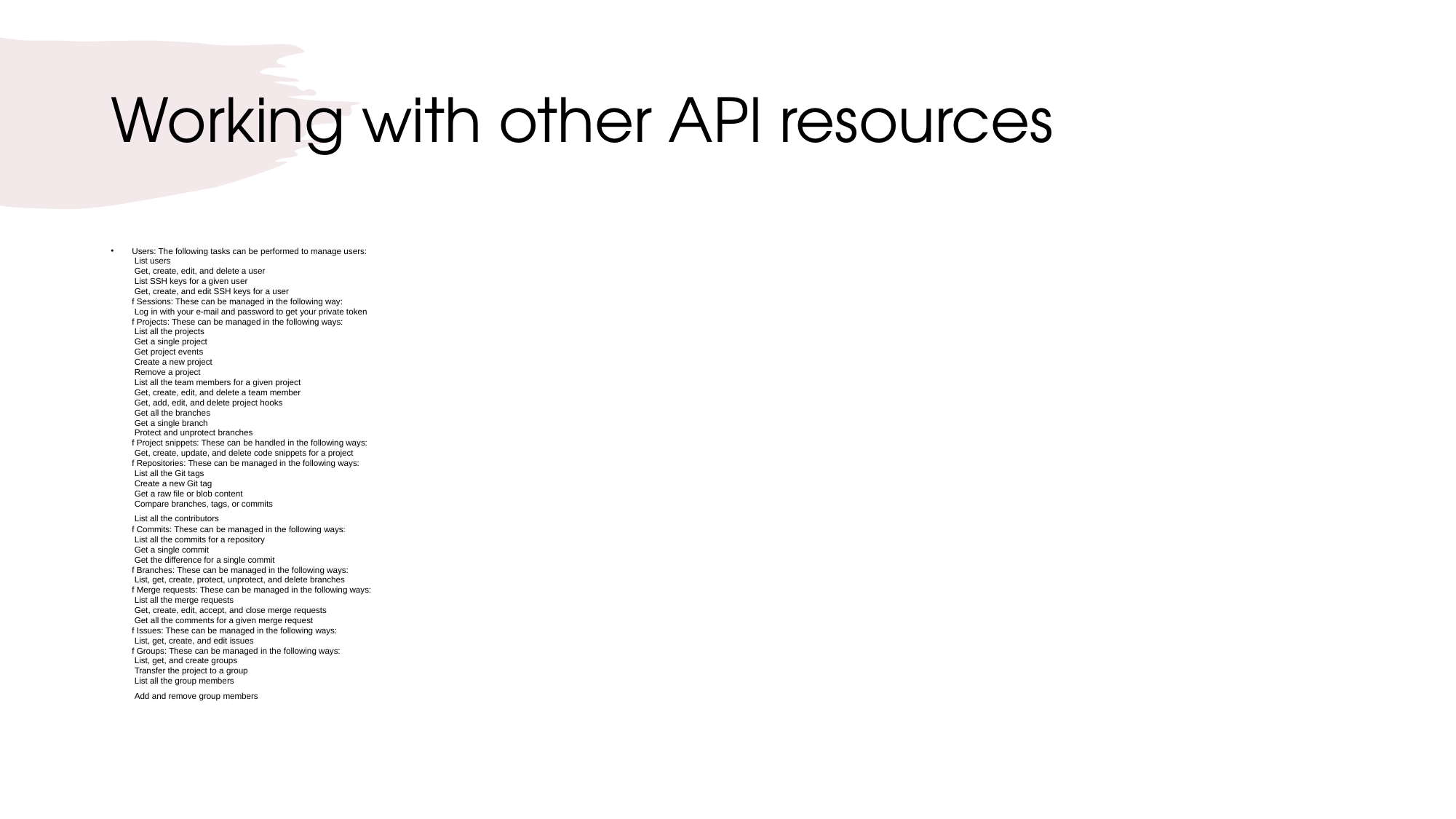

# Working with other API resources
Users: The following tasks can be performed to manage users:
 List users
 Get, create, edit, and delete a user
 List SSH keys for a given user
 Get, create, and edit SSH keys for a user
f Sessions: These can be managed in the following way:
 Log in with your e-mail and password to get your private token
f Projects: These can be managed in the following ways:
 List all the projects
 Get a single project
 Get project events
 Create a new project
 Remove a project
 List all the team members for a given project
 Get, create, edit, and delete a team member
 Get, add, edit, and delete project hooks
 Get all the branches
 Get a single branch
 Protect and unprotect branches
f Project snippets: These can be handled in the following ways:
 Get, create, update, and delete code snippets for a project
f Repositories: These can be managed in the following ways:
 List all the Git tags
 Create a new Git tag
 Get a raw file or blob content
 Compare branches, tags, or commits
 List all the contributors
f Commits: These can be managed in the following ways:
 List all the commits for a repository
 Get a single commit
 Get the difference for a single commit
f Branches: These can be managed in the following ways:
 List, get, create, protect, unprotect, and delete branches
f Merge requests: These can be managed in the following ways:
 List all the merge requests
 Get, create, edit, accept, and close merge requests
 Get all the comments for a given merge request
f Issues: These can be managed in the following ways:
 List, get, create, and edit issues
f Groups: These can be managed in the following ways:
 List, get, and create groups
 Transfer the project to a group
 List all the group members
 Add and remove group members